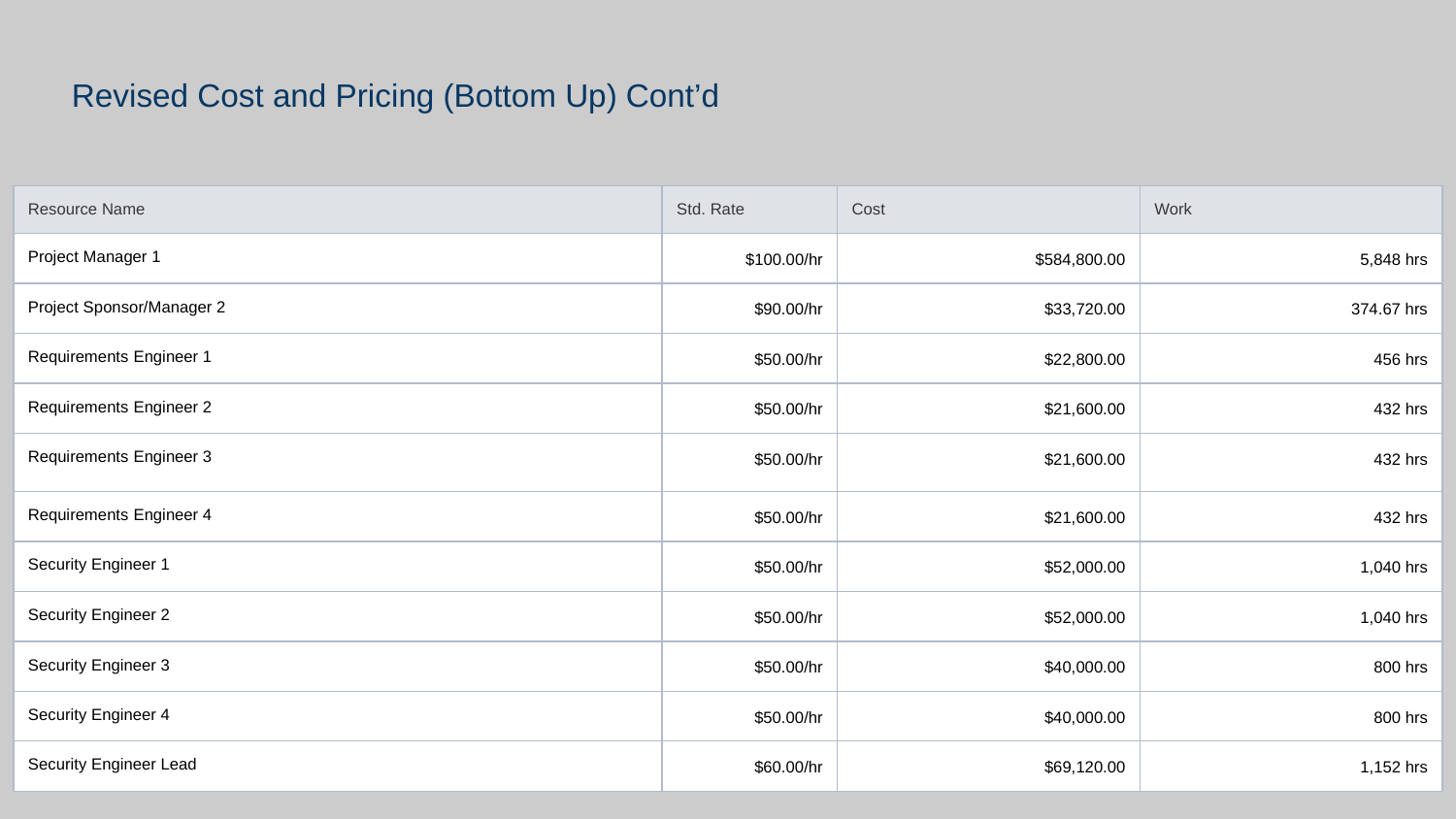

# Revised Cost and Pricing (Bottom Up) Cont’d
| Resource Name | Std. Rate | Cost | Work |
| --- | --- | --- | --- |
| Project Manager 1 | $100.00/hr | $584,800.00 | 5,848 hrs |
| Project Sponsor/Manager 2 | $90.00/hr | $33,720.00 | 374.67 hrs |
| Requirements Engineer 1 | $50.00/hr | $22,800.00 | 456 hrs |
| Requirements Engineer 2 | $50.00/hr | $21,600.00 | 432 hrs |
| Requirements Engineer 3 | $50.00/hr | $21,600.00 | 432 hrs |
| Requirements Engineer 4 | $50.00/hr | $21,600.00 | 432 hrs |
| Security Engineer 1 | $50.00/hr | $52,000.00 | 1,040 hrs |
| Security Engineer 2 | $50.00/hr | $52,000.00 | 1,040 hrs |
| Security Engineer 3 | $50.00/hr | $40,000.00 | 800 hrs |
| Security Engineer 4 | $50.00/hr | $40,000.00 | 800 hrs |
| Security Engineer Lead | $60.00/hr | $69,120.00 | 1,152 hrs |